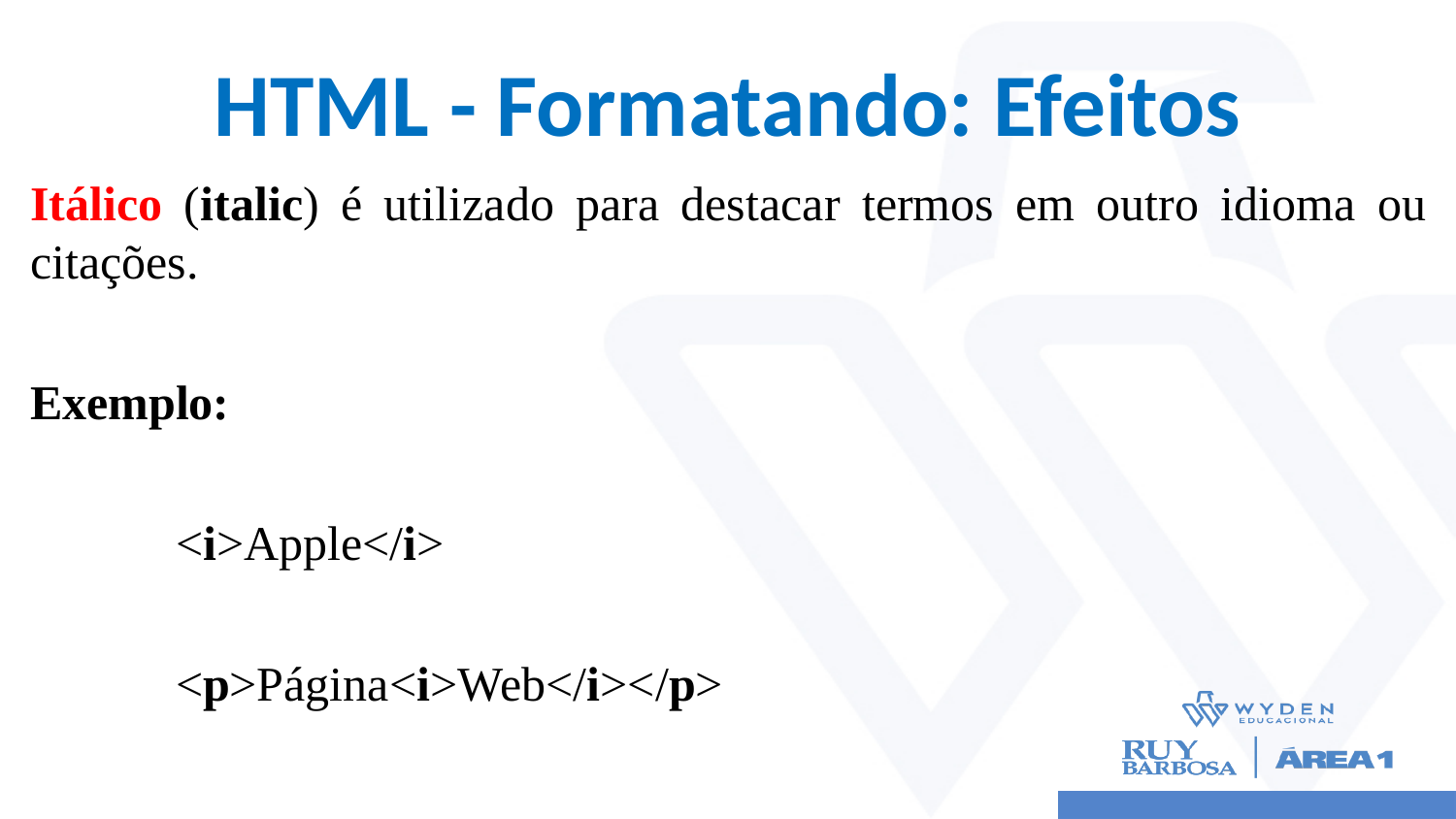

# HTML - Formatando: Efeitos
Itálico (italic) é utilizado para destacar termos em outro idioma ou citações.

Exemplo:

	<i>Apple</i>

	<p>Página<i>Web</i></p>